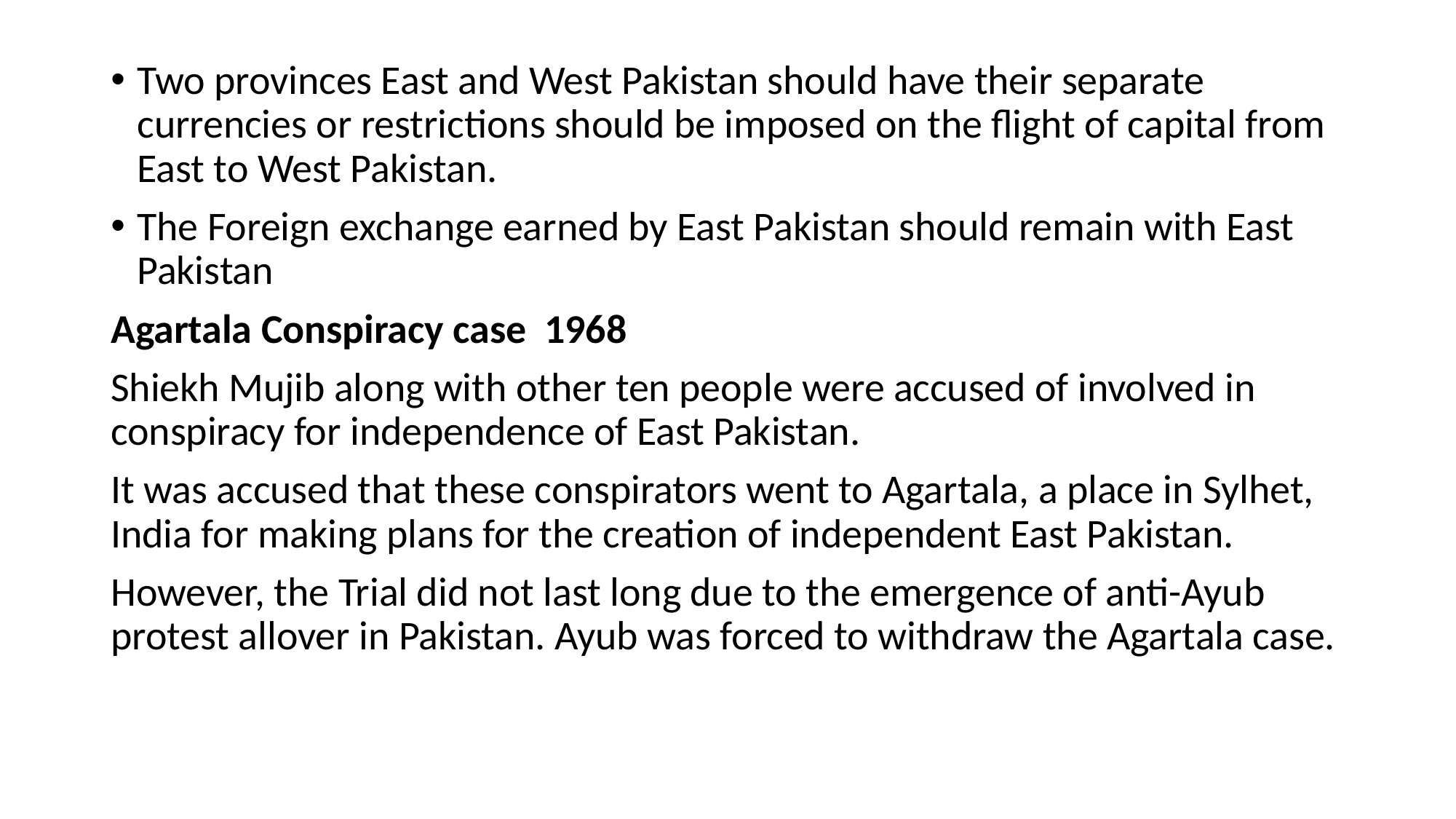

Two provinces East and West Pakistan should have their separate currencies or restrictions should be imposed on the flight of capital from East to West Pakistan.
The Foreign exchange earned by East Pakistan should remain with East Pakistan
Agartala Conspiracy case  1968
Shiekh Mujib along with other ten people were accused of involved in conspiracy for independence of East Pakistan.
It was accused that these conspirators went to Agartala, a place in Sylhet, India for making plans for the creation of independent East Pakistan.
However, the Trial did not last long due to the emergence of anti-Ayub protest allover in Pakistan. Ayub was forced to withdraw the Agartala case.